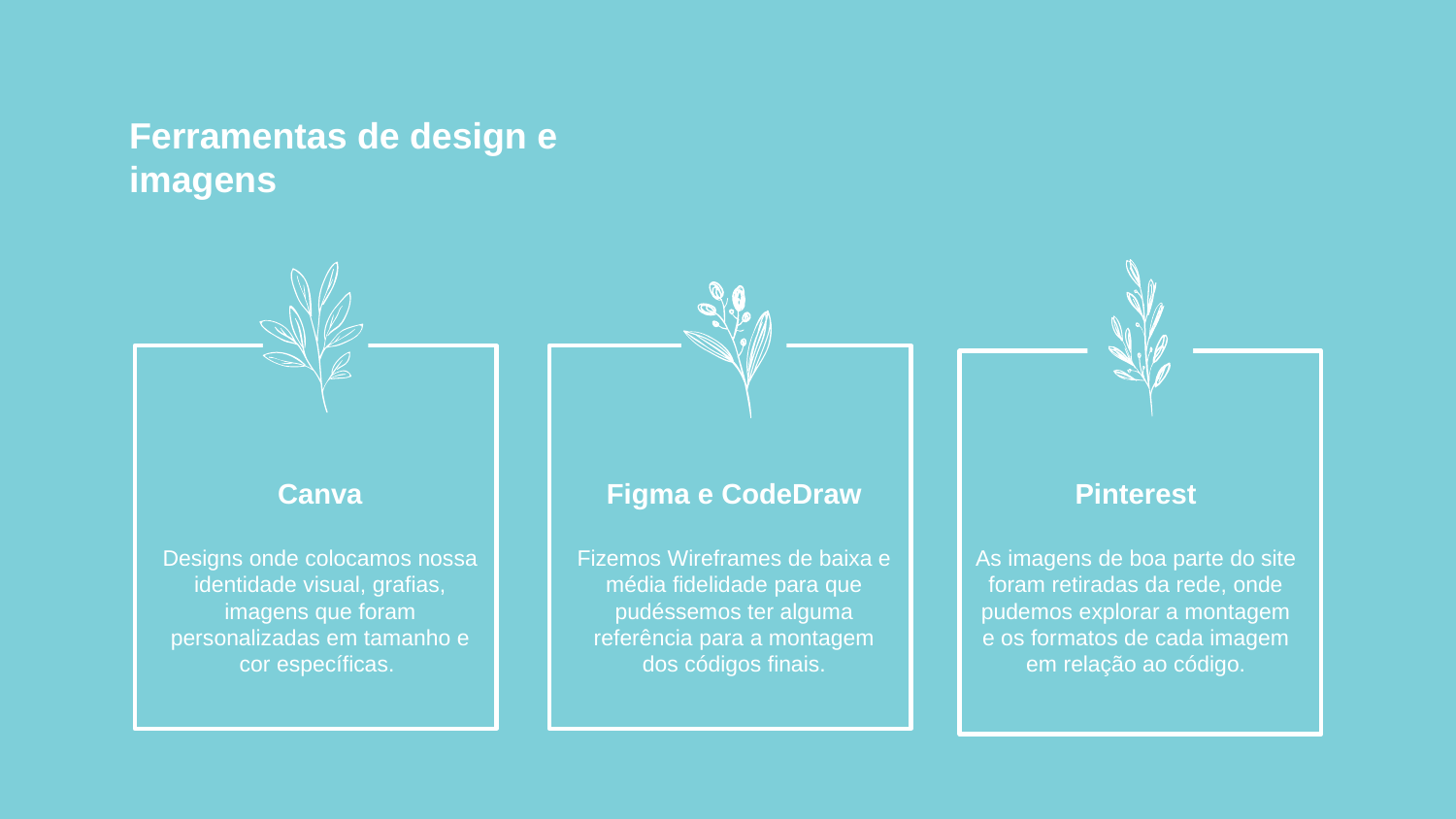

Ferramentas de design e imagens

Canva
# Figma e CodeDraw
Pinterest
Designs onde colocamos nossa identidade visual, grafias, imagens que foram personalizadas em tamanho e cor específicas.
Fizemos Wireframes de baixa e média fidelidade para que pudéssemos ter alguma referência para a montagem dos códigos finais.
As imagens de boa parte do site foram retiradas da rede, onde pudemos explorar a montagem e os formatos de cada imagem em relação ao código.